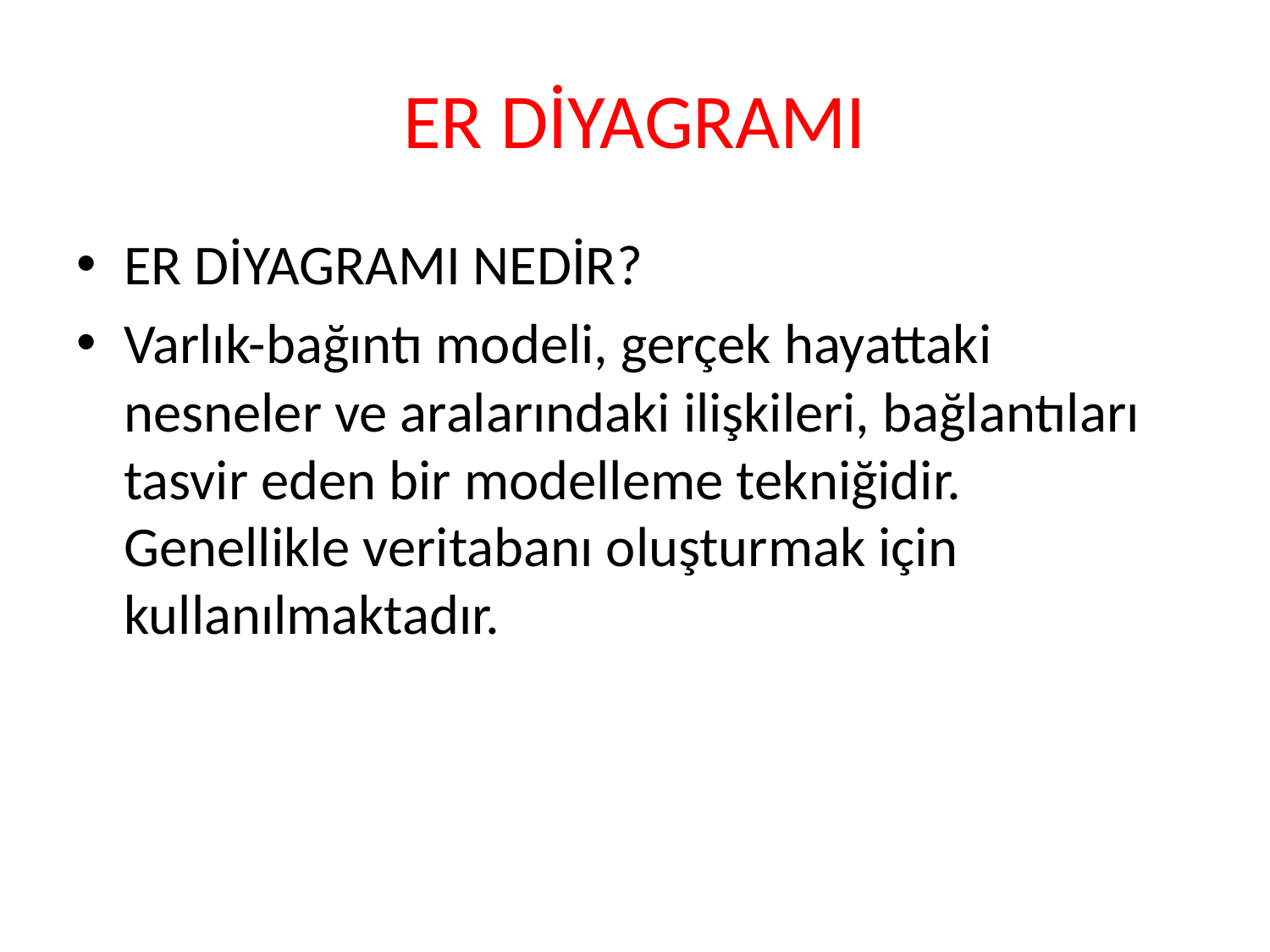

# ER DİYAGRAMI
ER DİYAGRAMI NEDİR?
Varlık-bağıntı modeli, gerçek hayattaki nesneler ve aralarındaki ilişkileri, bağlantıları tasvir eden bir modelleme tekniğidir. Genellikle veritabanı oluşturmak için kullanılmaktadır.